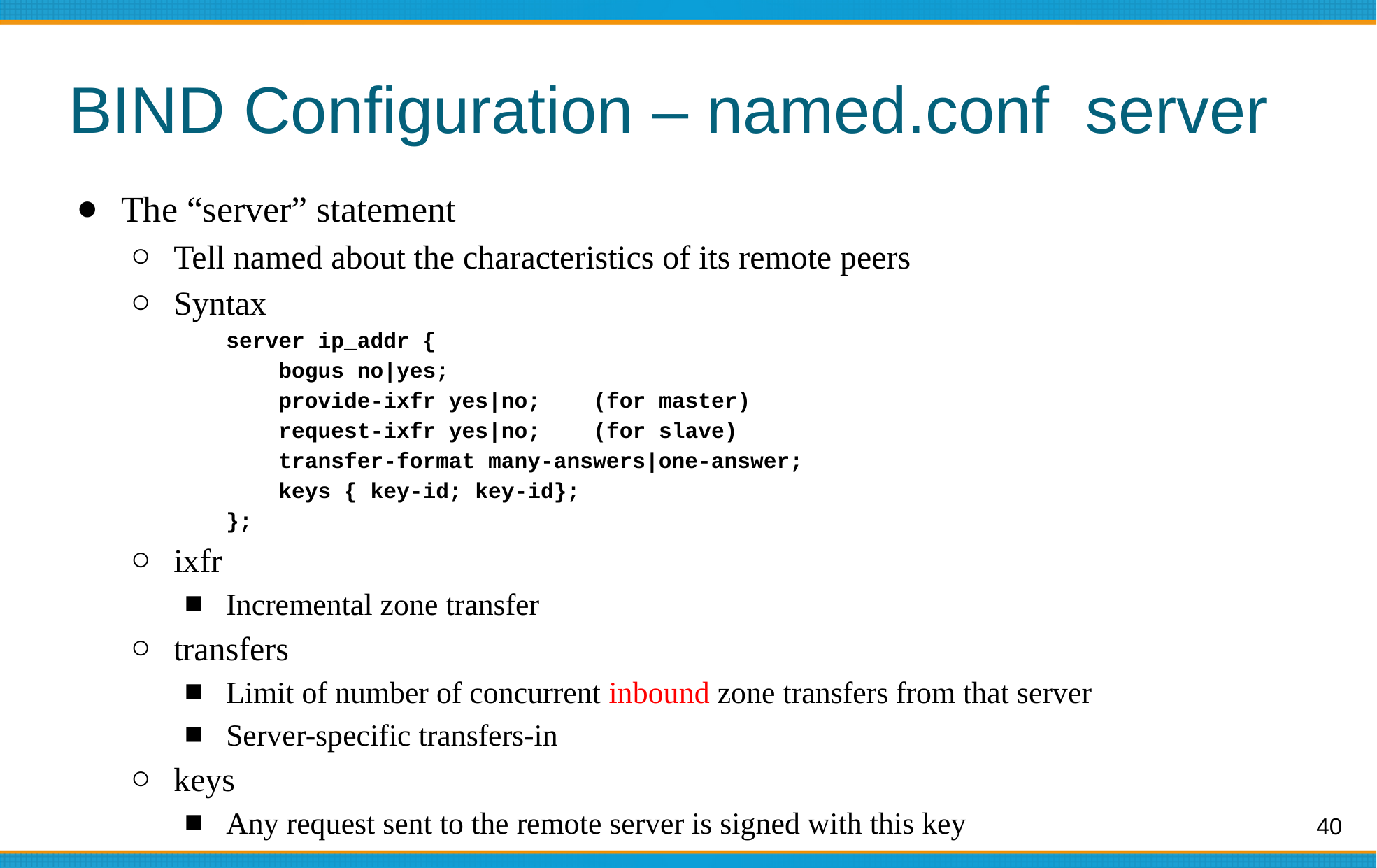

# BIND Configuration – named.conf  server
The “server” statement
Tell named about the characteristics of its remote peers
Syntax
server ip_addr {
bogus no|yes;
provide-ixfr yes|no;	(for master)
request-ixfr yes|no;	(for slave)
transfer-format many-answers|one-answer;
keys { key-id; key-id};
};
ixfr
Incremental zone transfer
transfers
Limit of number of concurrent inbound zone transfers from that server
Server-specific transfers-in
keys
Any request sent to the remote server is signed with this key
40